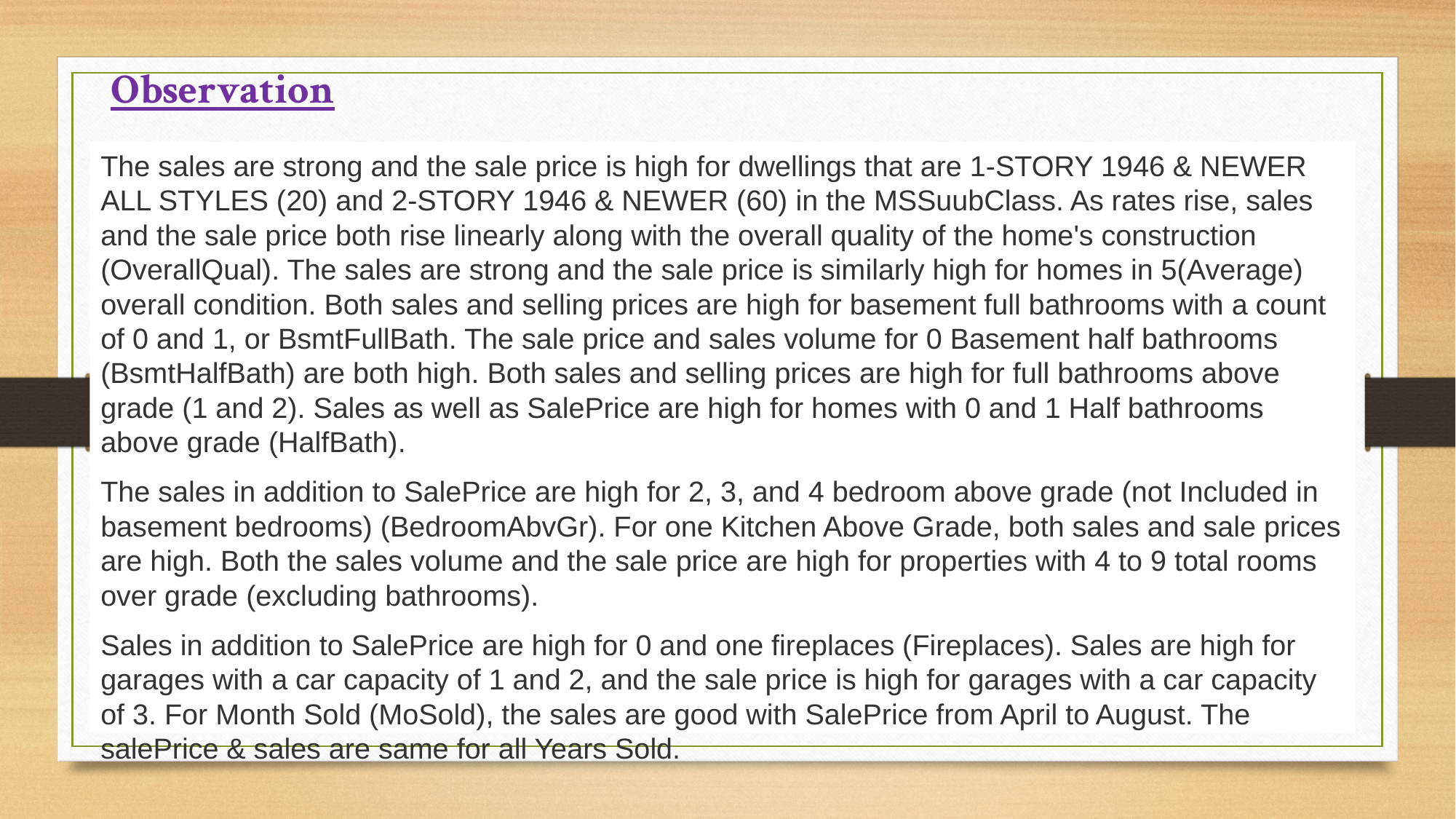

# Observation
The sales are strong and the sale price is high for dwellings that are 1-STORY 1946 & NEWER ALL STYLES (20) and 2-STORY 1946 & NEWER (60) in the MSSuubClass. As rates rise, sales and the sale price both rise linearly along with the overall quality of the home's construction (OverallQual). The sales are strong and the sale price is similarly high for homes in 5(Average) overall condition. Both sales and selling prices are high for basement full bathrooms with a count of 0 and 1, or BsmtFullBath. The sale price and sales volume for 0 Basement half bathrooms (BsmtHalfBath) are both high. Both sales and selling prices are high for full bathrooms above grade (1 and 2). Sales as well as SalePrice are high for homes with 0 and 1 Half bathrooms above grade (HalfBath).
The sales in addition to SalePrice are high for 2, 3, and 4 bedroom above grade (not Included in basement bedrooms) (BedroomAbvGr). For one Kitchen Above Grade, both sales and sale prices are high. Both the sales volume and the sale price are high for properties with 4 to 9 total rooms over grade (excluding bathrooms).
Sales in addition to SalePrice are high for 0 and one fireplaces (Fireplaces). Sales are high for garages with a car capacity of 1 and 2, and the sale price is high for garages with a car capacity of 3. For Month Sold (MoSold), the sales are good with SalePrice from April to August. The salePrice & sales are same for all Years Sold.